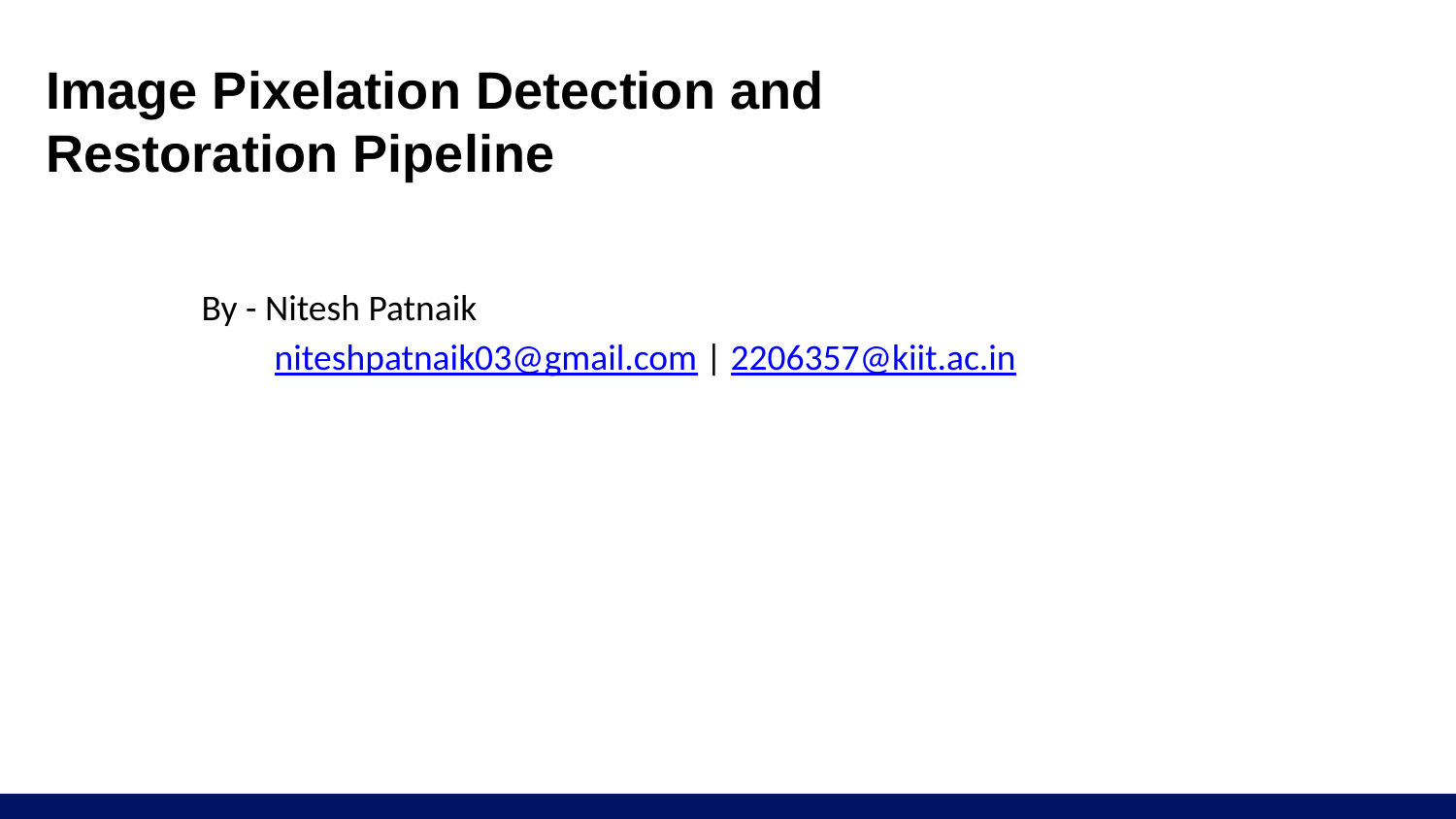

# Image Pixelation Detection and Restoration Pipeline
By - Nitesh Patnaik
niteshpatnaik03@gmail.com | 2206357@kiit.ac.in